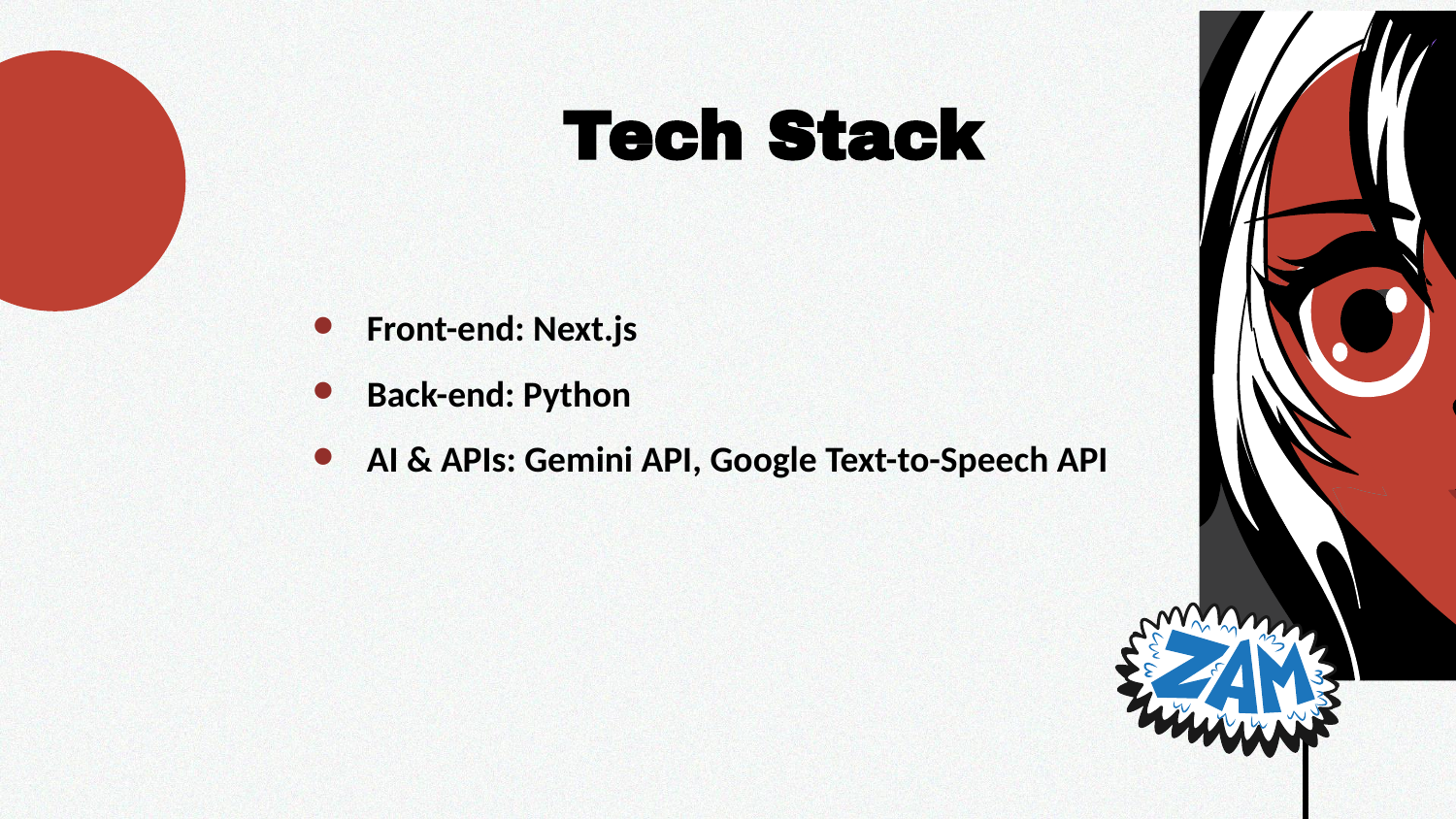

# Tech Stack
Front-end: Next.js
Back-end: Python
AI & APIs: Gemini API, Google Text-to-Speech API